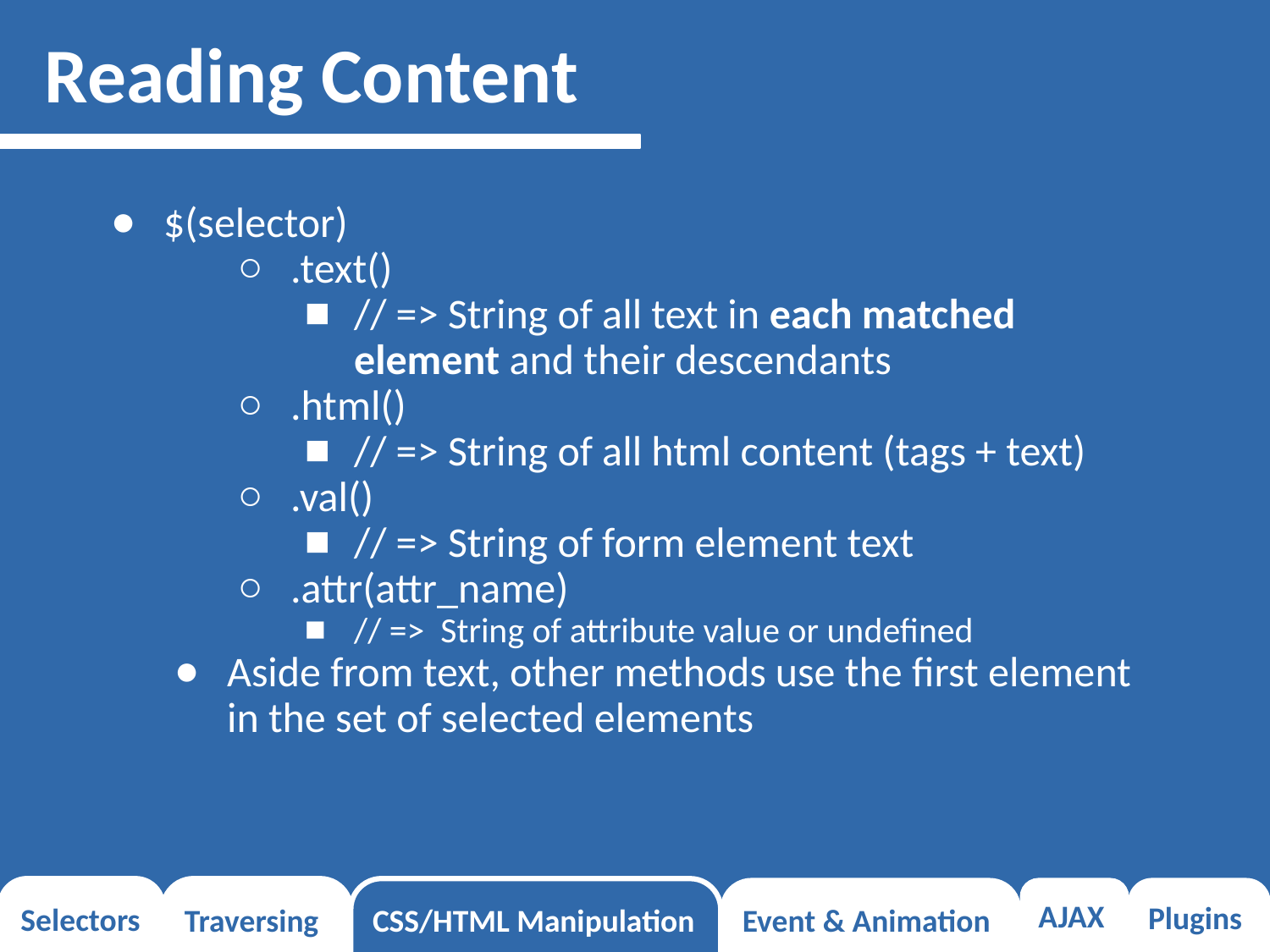

# Reading Content

$(selector)
.text()
// => String of all text in each matched element and their descendants
.html()
// => String of all html content (tags + text)
.val()
// => String of form element text
.attr(attr_name)
// =>  String of attribute value or undefined
Aside from text, other methods use the first element in the set of selected elements
Selectors
Traversing
CSS/HTML Manipulation
Event & Animation
AJAX
Plugins